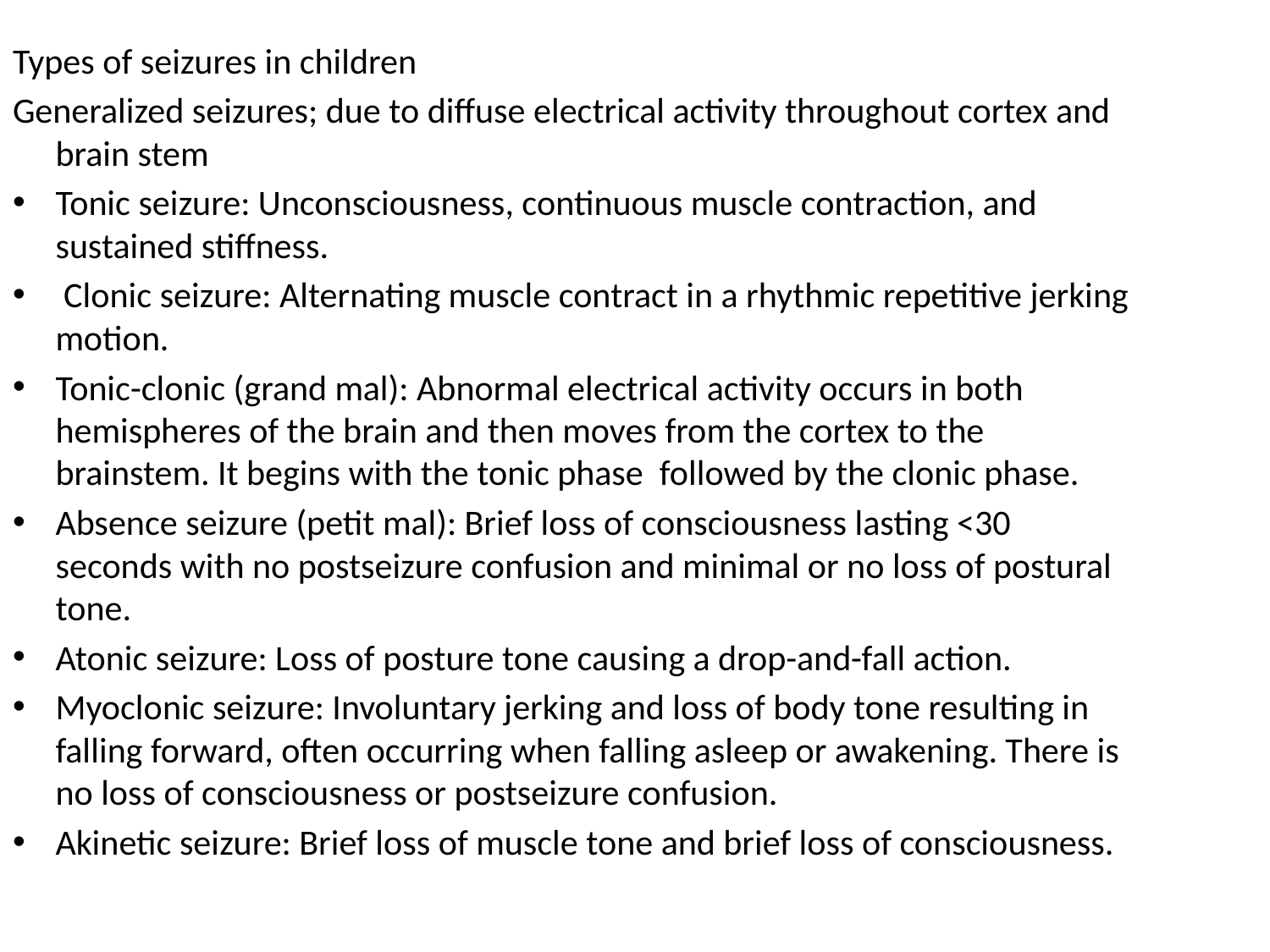

Types of seizures in children
Generalized seizures; due to diffuse electrical activity throughout cortex and brain stem
Tonic seizure: Unconsciousness, continuous muscle contraction, and sustained stiffness.
 Clonic seizure: Alternating muscle contract in a rhythmic repetitive jerking motion.
Tonic-clonic (grand mal): Abnormal electrical activity occurs in both hemispheres of the brain and then moves from the cortex to the brainstem. It begins with the tonic phase  followed by the clonic phase.
Absence seizure (petit mal): Brief loss of consciousness lasting <30 seconds with no postseizure confusion and minimal or no loss of postural tone.
Atonic seizure: Loss of posture tone causing a drop-and-fall action.
Myoclonic seizure: Involuntary jerking and loss of body tone resulting in falling forward, often occurring when falling asleep or awakening. There is no loss of consciousness or postseizure confusion.
Akinetic seizure: Brief loss of muscle tone and brief loss of consciousness.